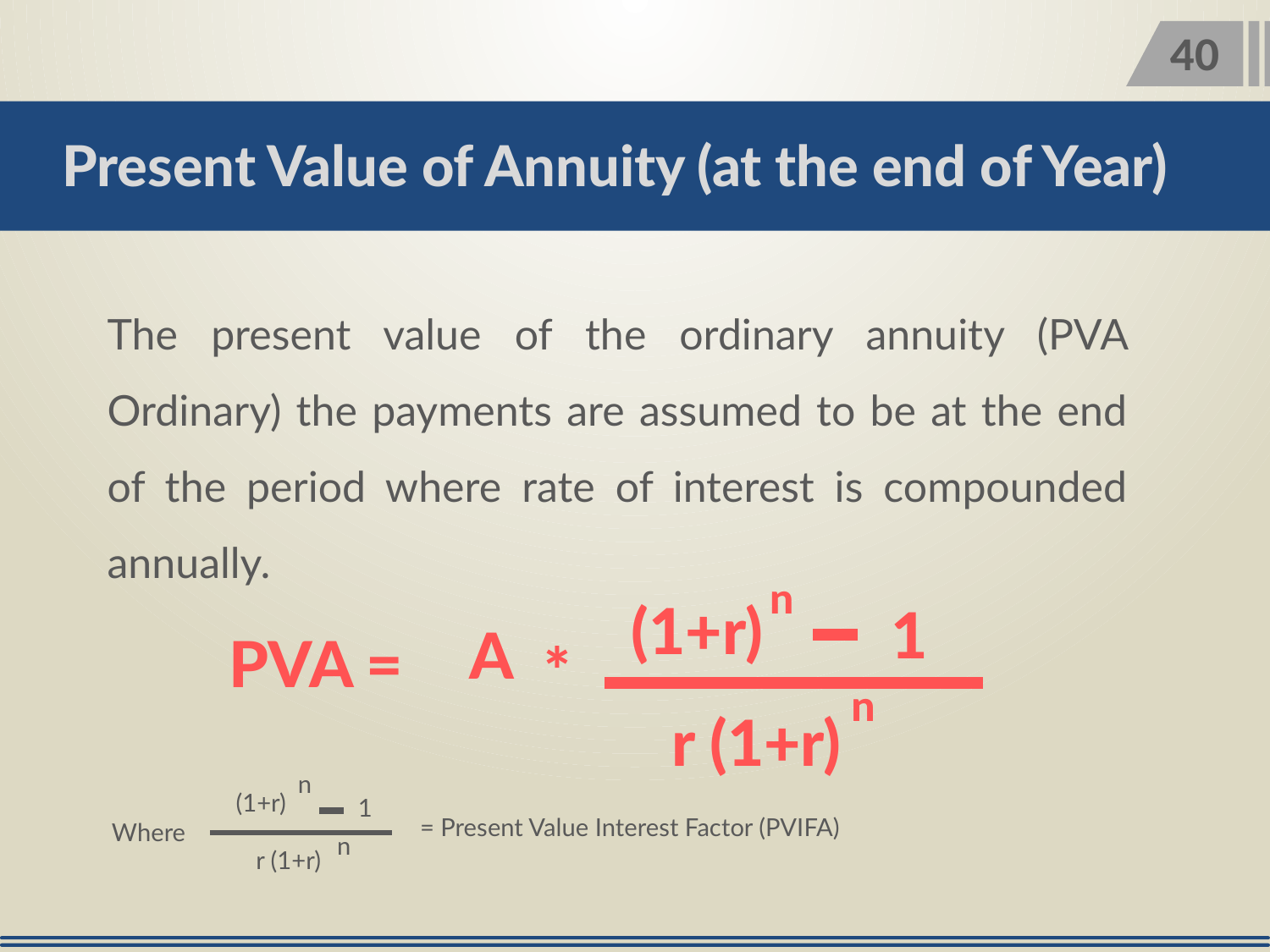

40
Present Value of Annuity (at the end of Year)
The present value of the ordinary annuity (PVA Ordinary) the payments are assumed to be at the end of the period where rate of interest is compounded annually.
n
(1+r)
1
A
*

PVA =

r (1+r)
n
n
(1+r)
1

r (1+r)
= Present Value Interest Factor (PVIFA)
Where
n